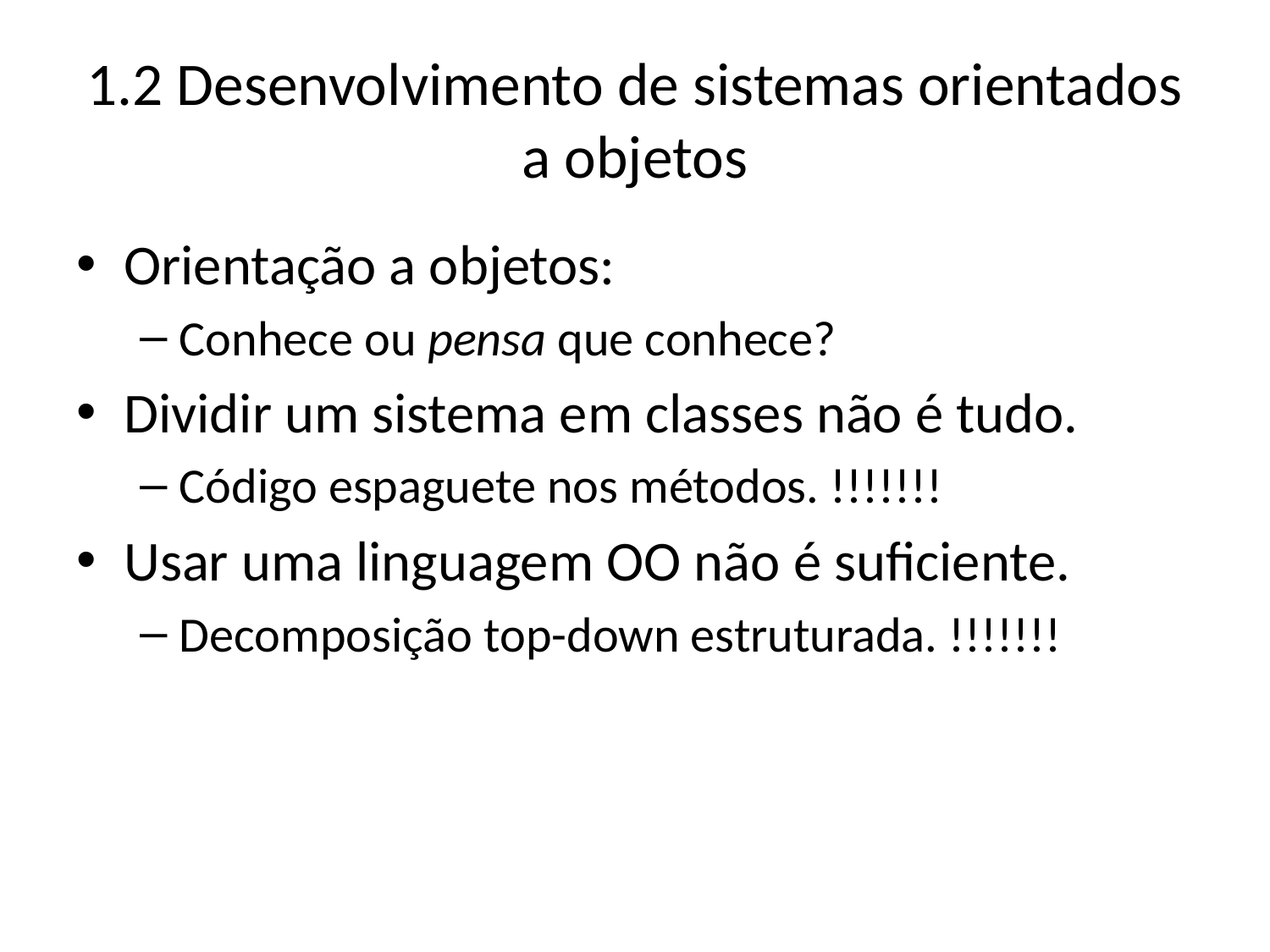

# 1.2 Desenvolvimento de sistemas orientados a objetos
Orientação a objetos:
Conhece ou pensa que conhece?
Dividir um sistema em classes não é tudo.
Código espaguete nos métodos. !!!!!!!
Usar uma linguagem OO não é suficiente.
Decomposição top-down estruturada. !!!!!!!